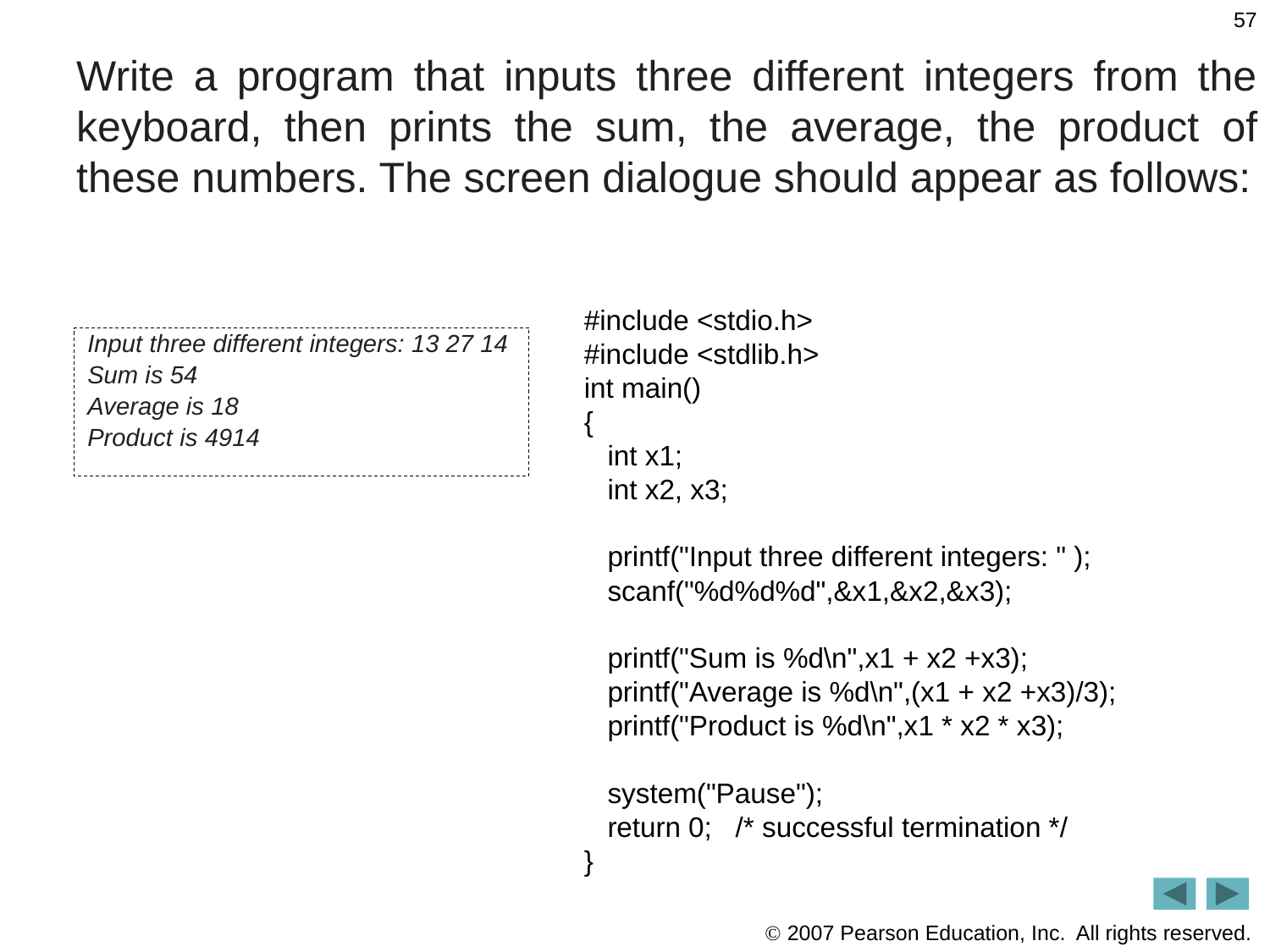

57
Write a program that inputs three different integers from the keyboard, then prints the sum, the average, the product of these numbers. The screen dialogue should appear as follows:
#include <stdio.h>
#include <stdlib.h>
int main()
{
   int x1;
   int x2, x3;

   printf("Input three different integers: " );
   scanf("%d%d%d",&x1,&x2,&x3);

   printf("Sum is %d\n",x1 + x2 +x3);
   printf("Average is %d\n",(x1 + x2 +x3)/3);
   printf("Product is %d\n",x1 * x2 * x3);

   system("Pause");
   return 0;   /* successful termination */
}
Input three different integers: 13 27 14
Sum is 54
Average is 18
Product is 4914